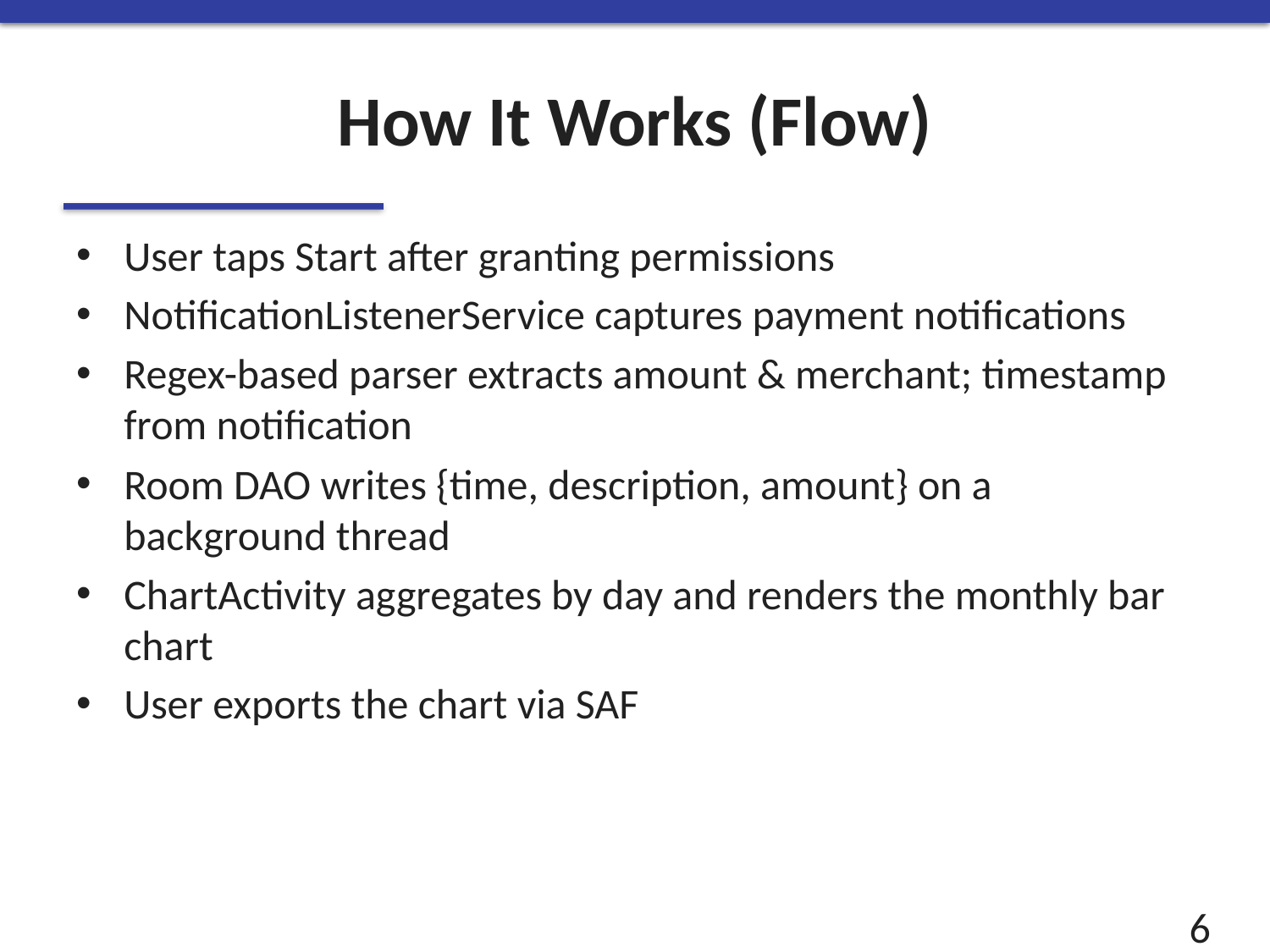

# How It Works (Flow)

User taps Start after granting permissions
NotificationListenerService captures payment notifications
Regex-based parser extracts amount & merchant; timestamp from notification
Room DAO writes {time, description, amount} on a background thread
ChartActivity aggregates by day and renders the monthly bar chart
User exports the chart via SAF
6